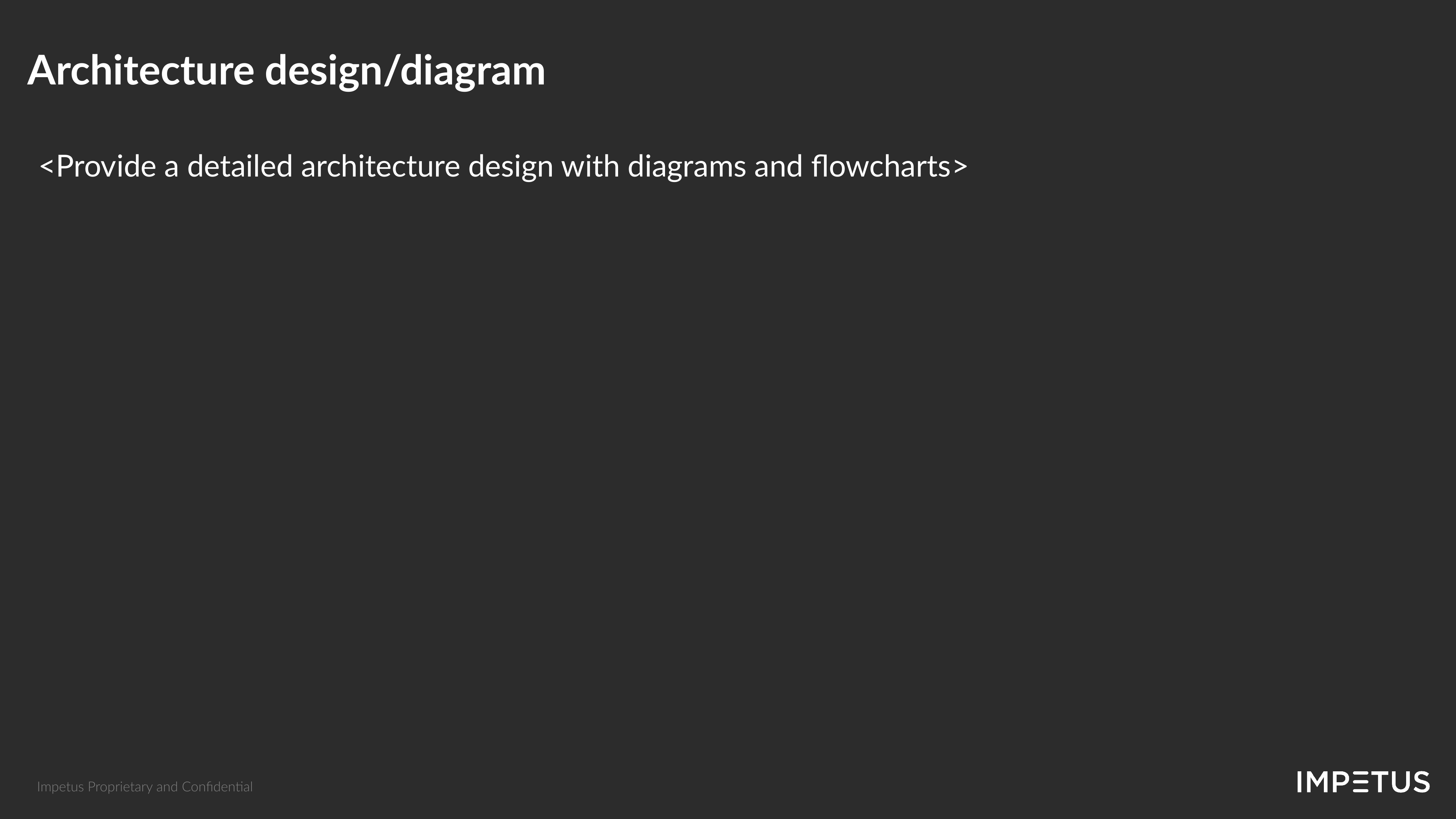

Architecture design/diagram
<Provide a detailed architecture design with diagrams and flowcharts​>